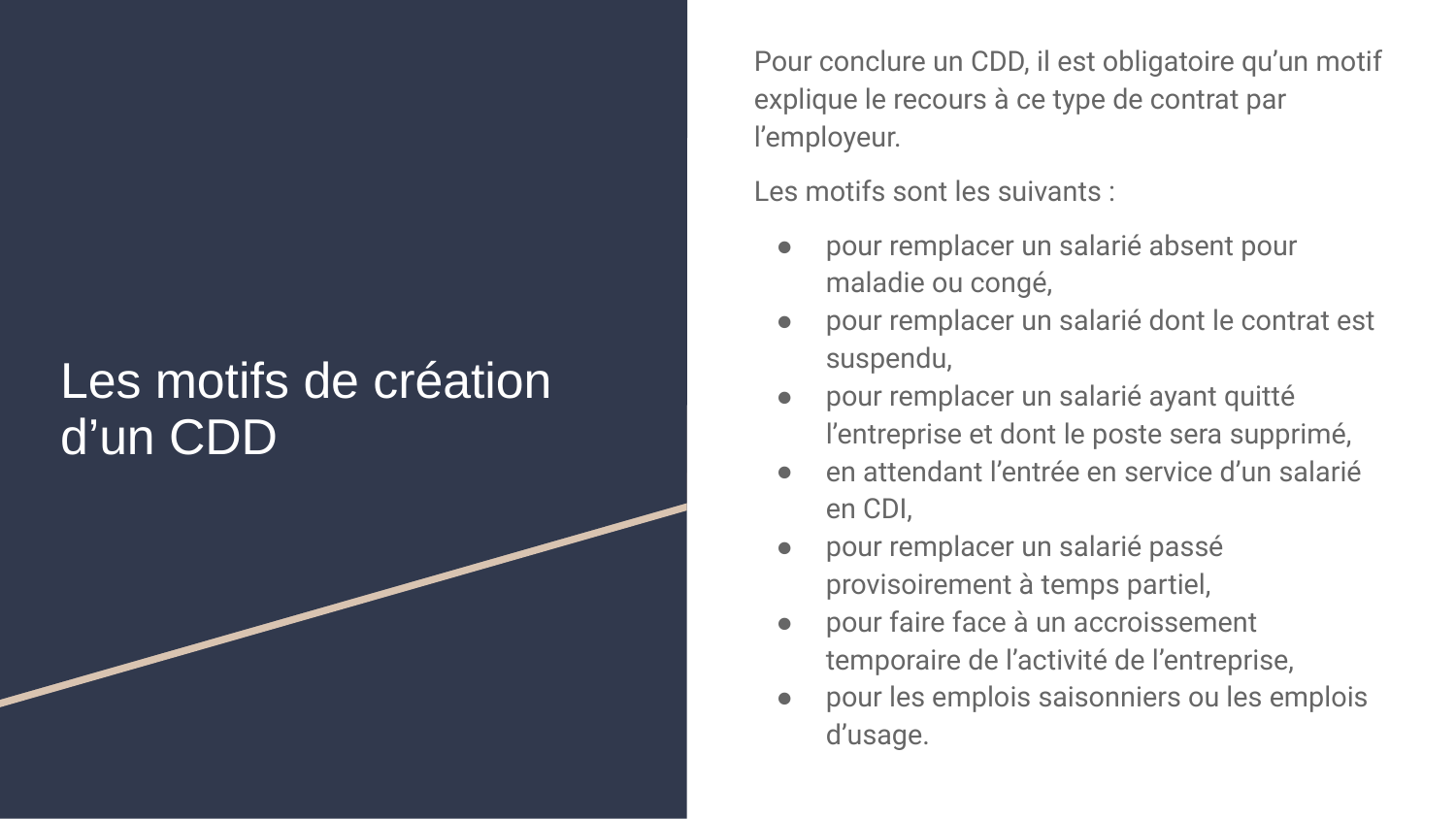

Pour conclure un CDD, il est obligatoire qu’un motif explique le recours à ce type de contrat par l’employeur.
Les motifs sont les suivants :
pour remplacer un salarié absent pour maladie ou congé,
pour remplacer un salarié dont le contrat est suspendu,
pour remplacer un salarié ayant quitté l’entreprise et dont le poste sera supprimé,
en attendant l’entrée en service d’un salarié en CDI,
pour remplacer un salarié passé provisoirement à temps partiel,
pour faire face à un accroissement temporaire de l’activité de l’entreprise,
pour les emplois saisonniers ou les emplois d’usage.
# Les motifs de création d’un CDD